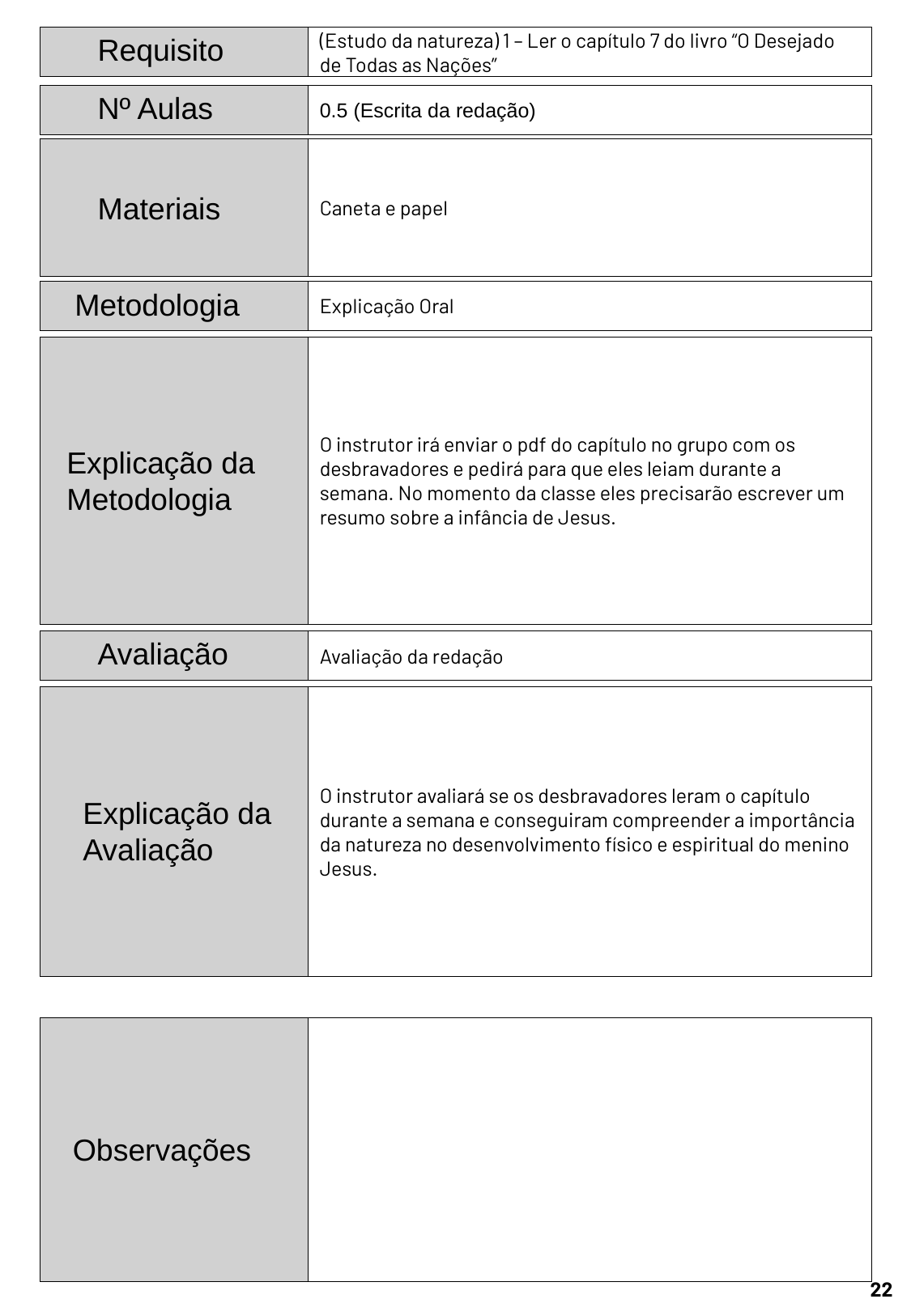

Requisito

(Estudo da natureza) 1 – Ler o capítulo 7 do livro “O Desejado de Todas as Nações”
Nº Aulas

0.5 (Escrita da redação)

Caneta e papel
Materiais
Metodologia

Explicação Oral
O instrutor irá enviar o pdf do capítulo no grupo com os desbravadores e pedirá para que eles leiam durante a semana. No momento da classe eles precisarão escrever um resumo sobre a infância de Jesus.

Explicação da Metodologia
Avaliação

Avaliação da redação

O instrutor avaliará se os desbravadores leram o capítulo durante a semana e conseguiram compreender a importância da natureza no desenvolvimento físico e espiritual do menino Jesus.
Explicação da Avaliação

Observações
22